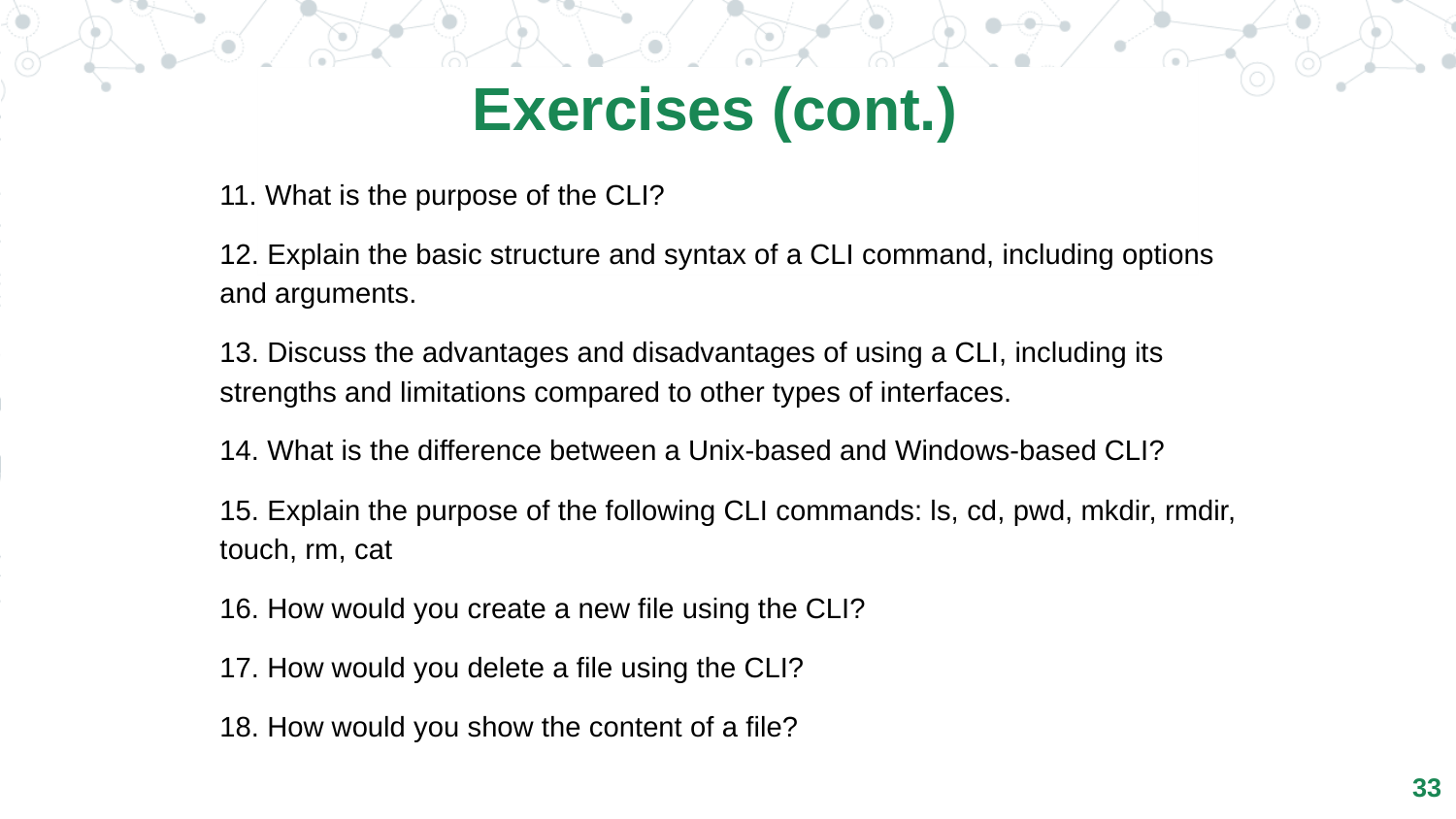

Exercises (cont.)

11. What is the purpose of the CLI?
12. Explain the basic structure and syntax of a CLI command, including options and arguments.
13. Discuss the advantages and disadvantages of using a CLI, including its strengths and limitations compared to other types of interfaces.
14. What is the difference between a Unix-based and Windows-based CLI?
15. Explain the purpose of the following CLI commands: ls, cd, pwd, mkdir, rmdir, touch, rm, cat
16. How would you create a new file using the CLI?
17. How would you delete a file using the CLI?
18. How would you show the content of a file?

33